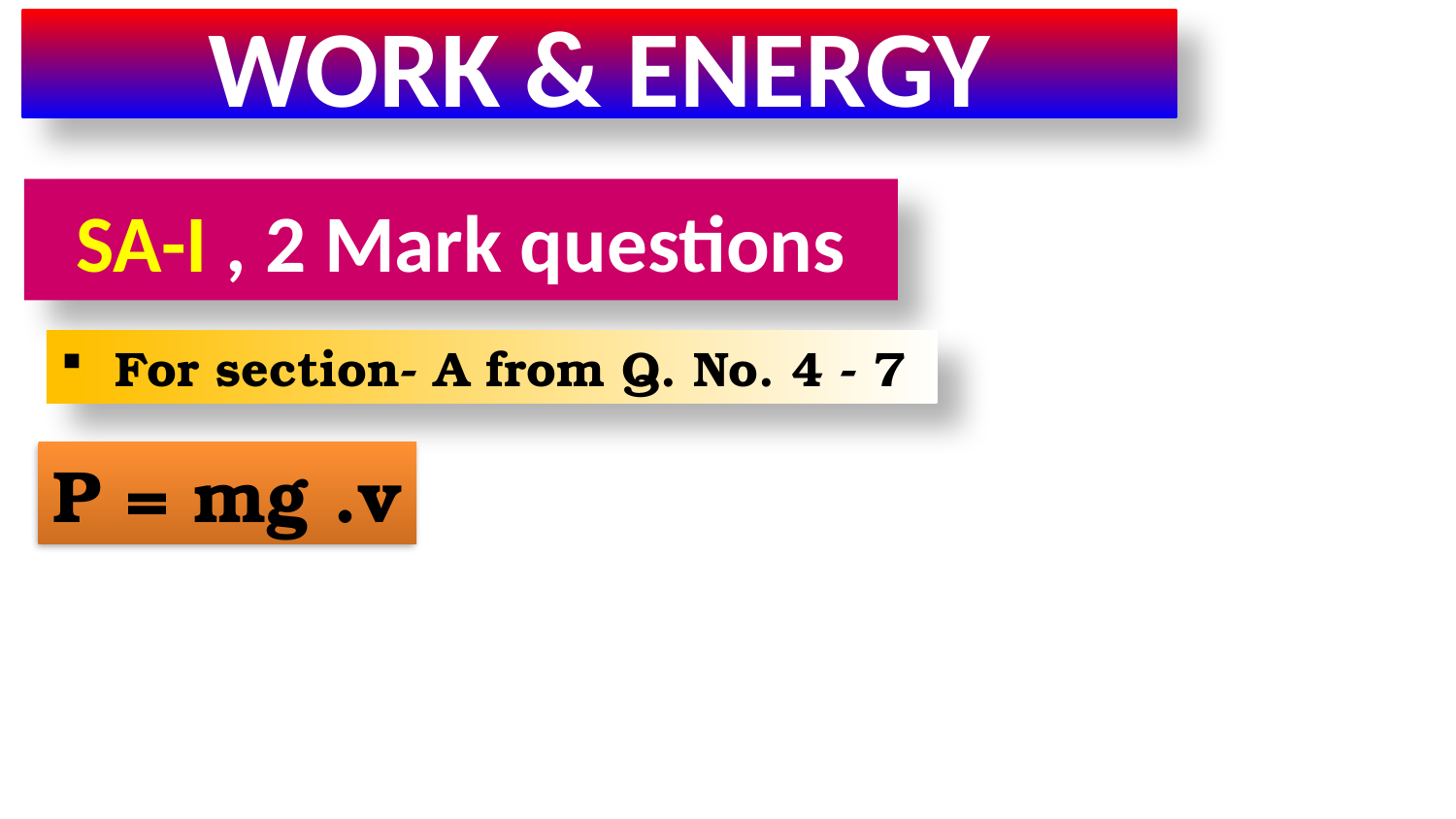

WORK & ENERGY
SA-I , 2 Mark questions
For section- A from Q. No. 4 - 7
P = mg .v